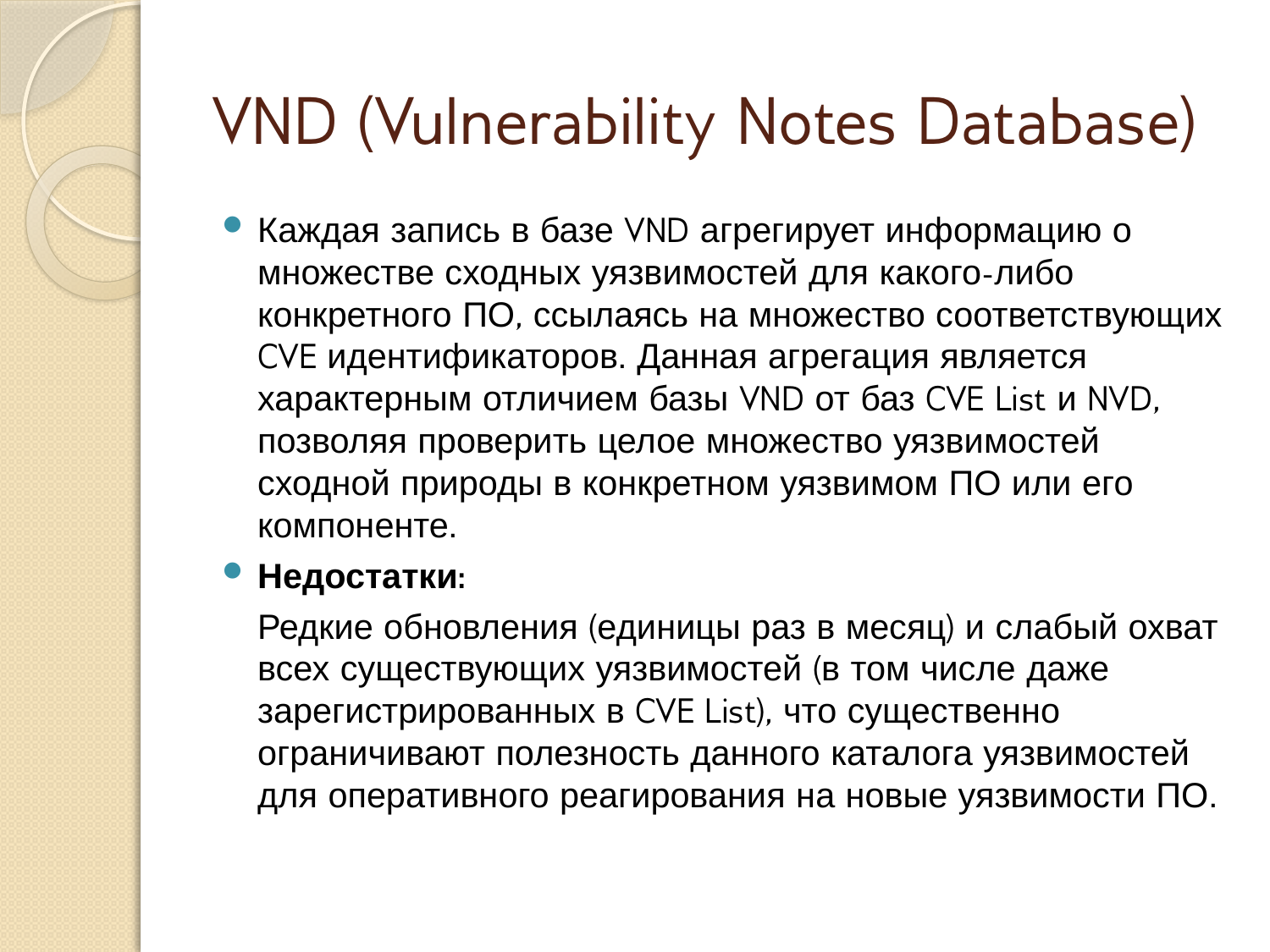

# VND (Vulnerability Notes Database)
Каждая запись в базе VND агрегирует информацию о множестве сходных уязвимостей для какого-либо конкретного ПО, ссылаясь на множество соответствующих CVE идентификаторов. Данная агрегация является характерным отличием базы VND от баз CVE List и NVD, позволяя проверить целое множество уязвимостей сходной природы в конкретном уязвимом ПО или его компоненте.
Недостатки:
	Редкие обновления (единицы раз в месяц) и слабый охват всех существующих уязвимостей (в том числе даже зарегистрированных в CVE List), что существенно ограничивают полезность данного каталога уязвимостей для оперативного реагирования на новые уязвимости ПО.